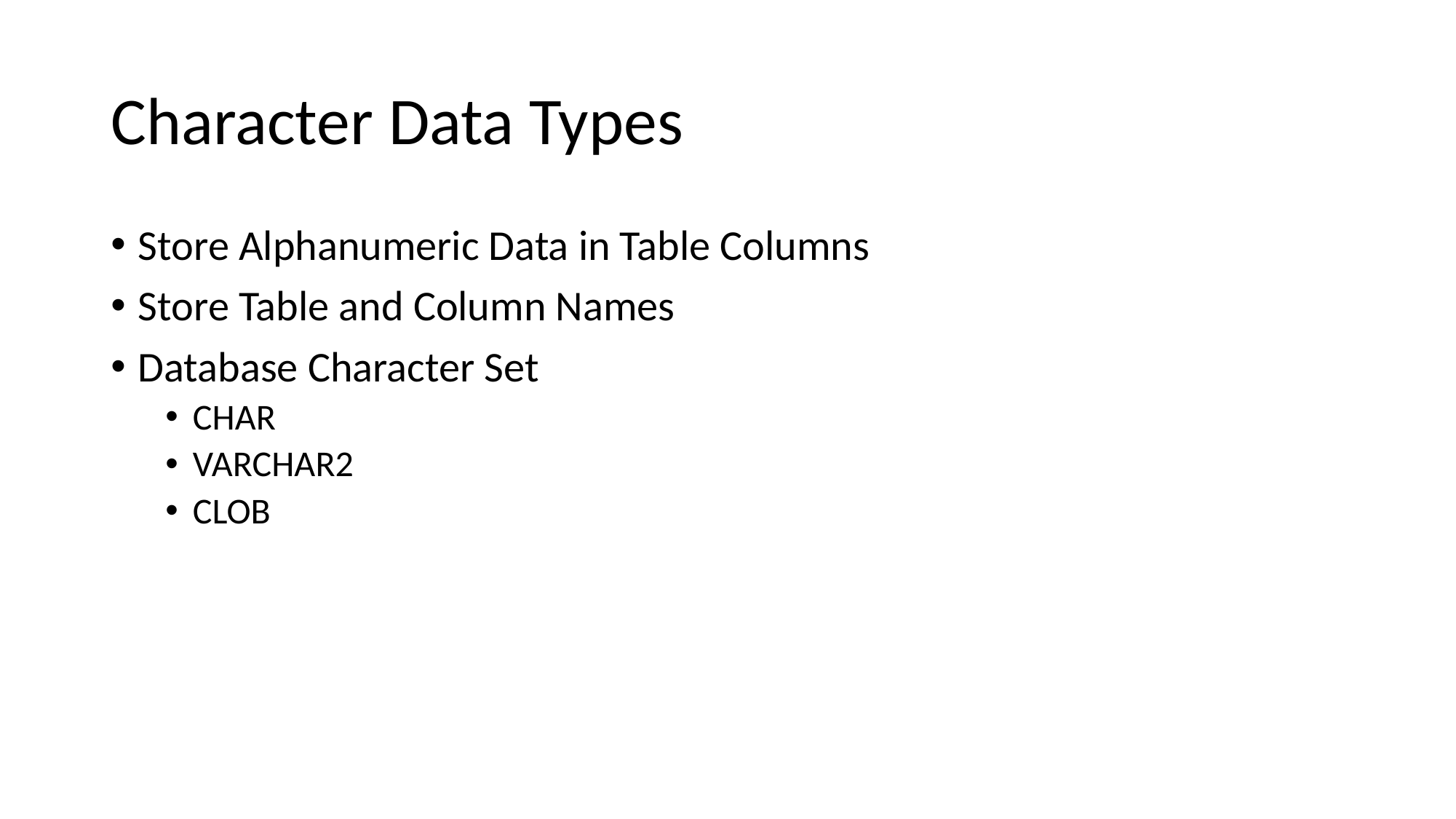

# Character Data Types
Store Alphanumeric Data in Table Columns
Store Table and Column Names
Database Character Set
CHAR
VARCHAR2
CLOB